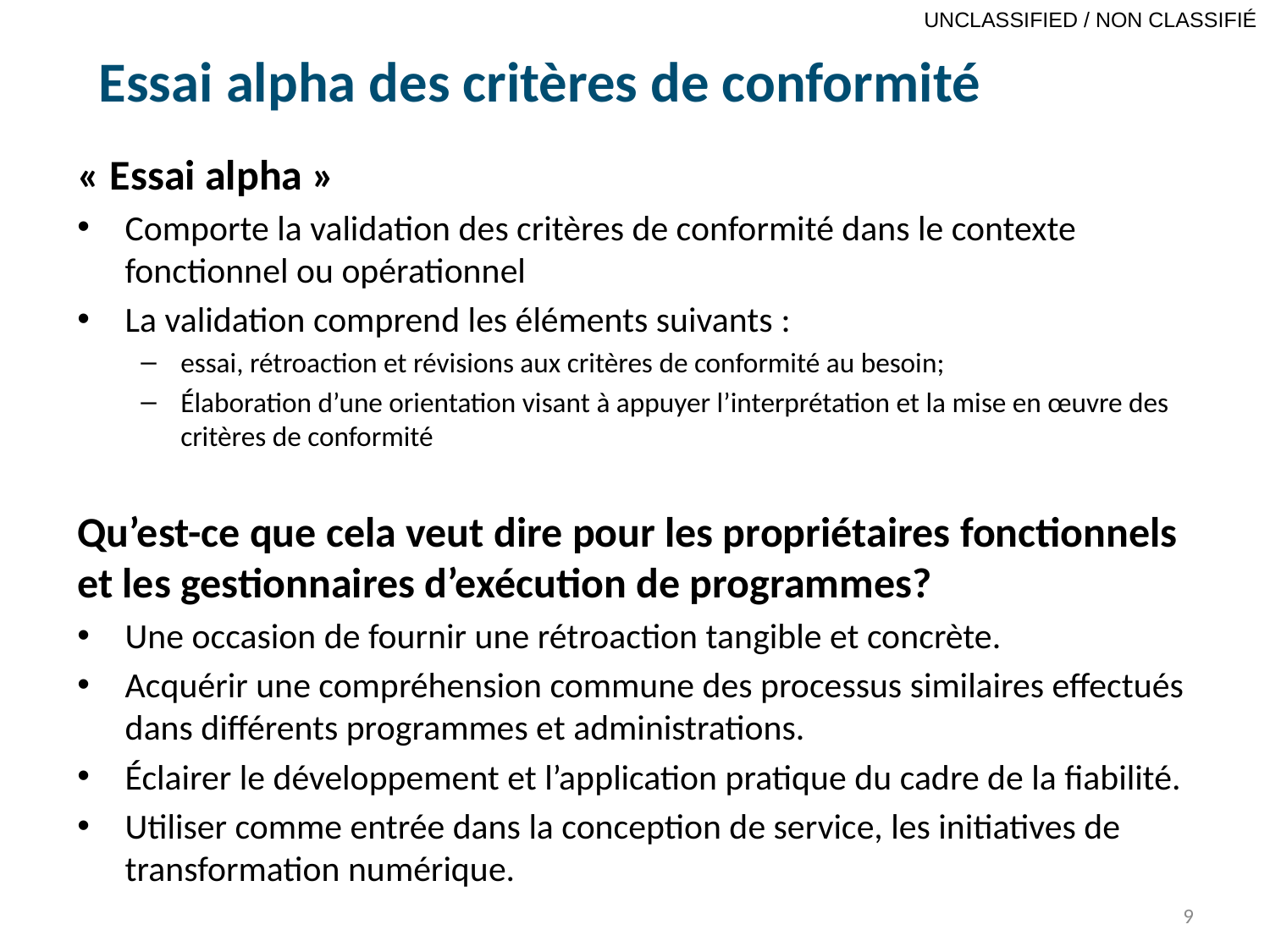

# Essai alpha des critères de conformité
« Essai alpha »
Comporte la validation des critères de conformité dans le contexte fonctionnel ou opérationnel
La validation comprend les éléments suivants :
essai, rétroaction et révisions aux critères de conformité au besoin;
Élaboration d’une orientation visant à appuyer l’interprétation et la mise en œuvre des critères de conformité

Qu’est-ce que cela veut dire pour les propriétaires fonctionnels et les gestionnaires d’exécution de programmes?
Une occasion de fournir une rétroaction tangible et concrète.
Acquérir une compréhension commune des processus similaires effectués dans différents programmes et administrations.
Éclairer le développement et l’application pratique du cadre de la fiabilité.
Utiliser comme entrée dans la conception de service, les initiatives de transformation numérique.

9